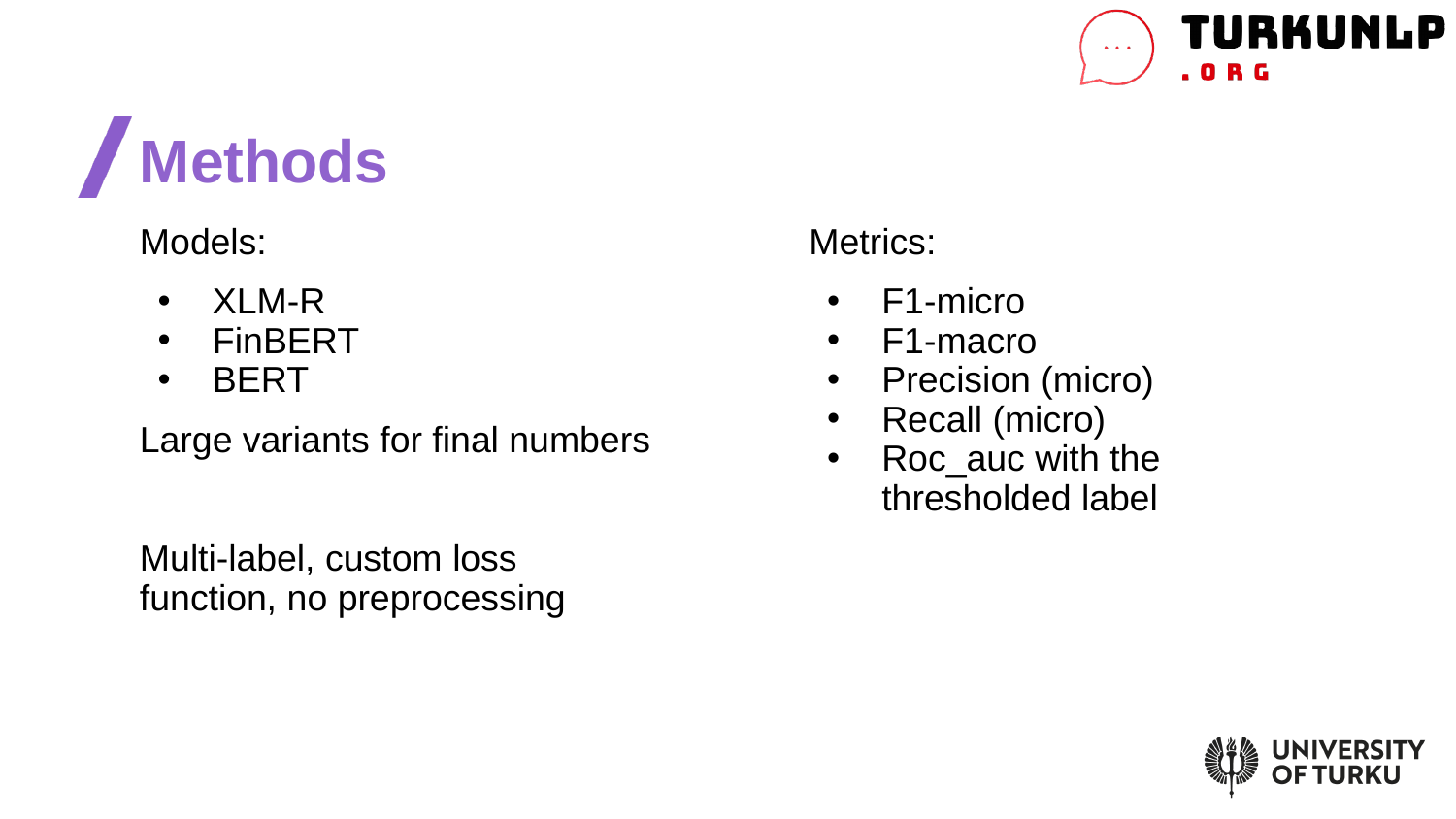

# Methods
Models:
XLM-R
FinBERT
BERT
Large variants for final numbers

Multi-label, custom loss function, no preprocessing
Metrics:
F1-micro
F1-macro
Precision (micro)
Recall (micro)
Roc_auc with the thresholded label